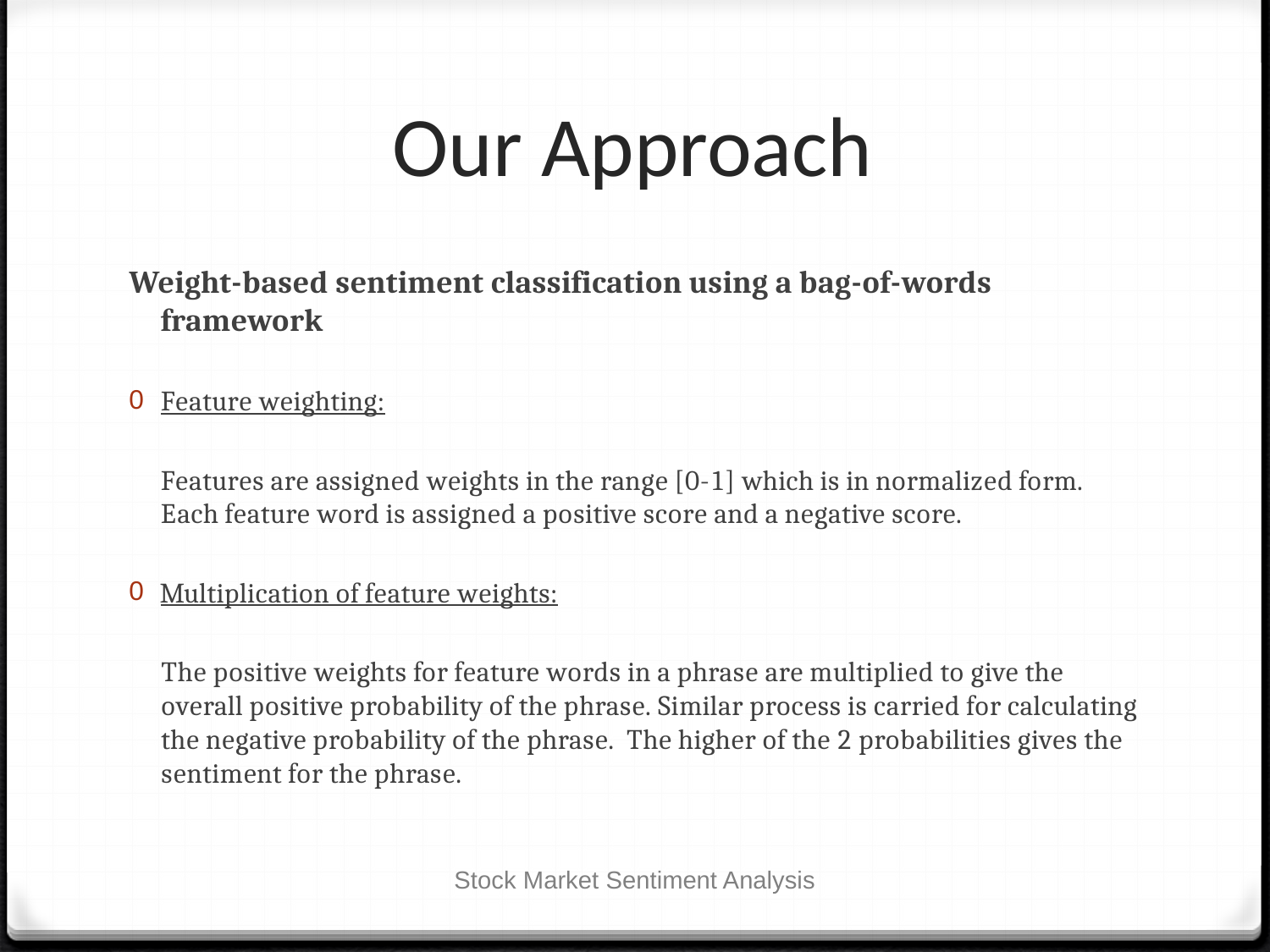

# Our Approach
Weight-based sentiment classification using a bag-of-words framework

Feature weighting:

	Features are assigned weights in the range [0-1] which is in normalized form. Each feature word is assigned a positive score and a negative score.

Multiplication of feature weights:

	The positive weights for feature words in a phrase are multiplied to give the overall positive probability of the phrase. Similar process is carried for calculating the negative probability of the phrase.  The higher of the 2 probabilities gives the sentiment for the phrase.
Stock Market Sentiment Analysis